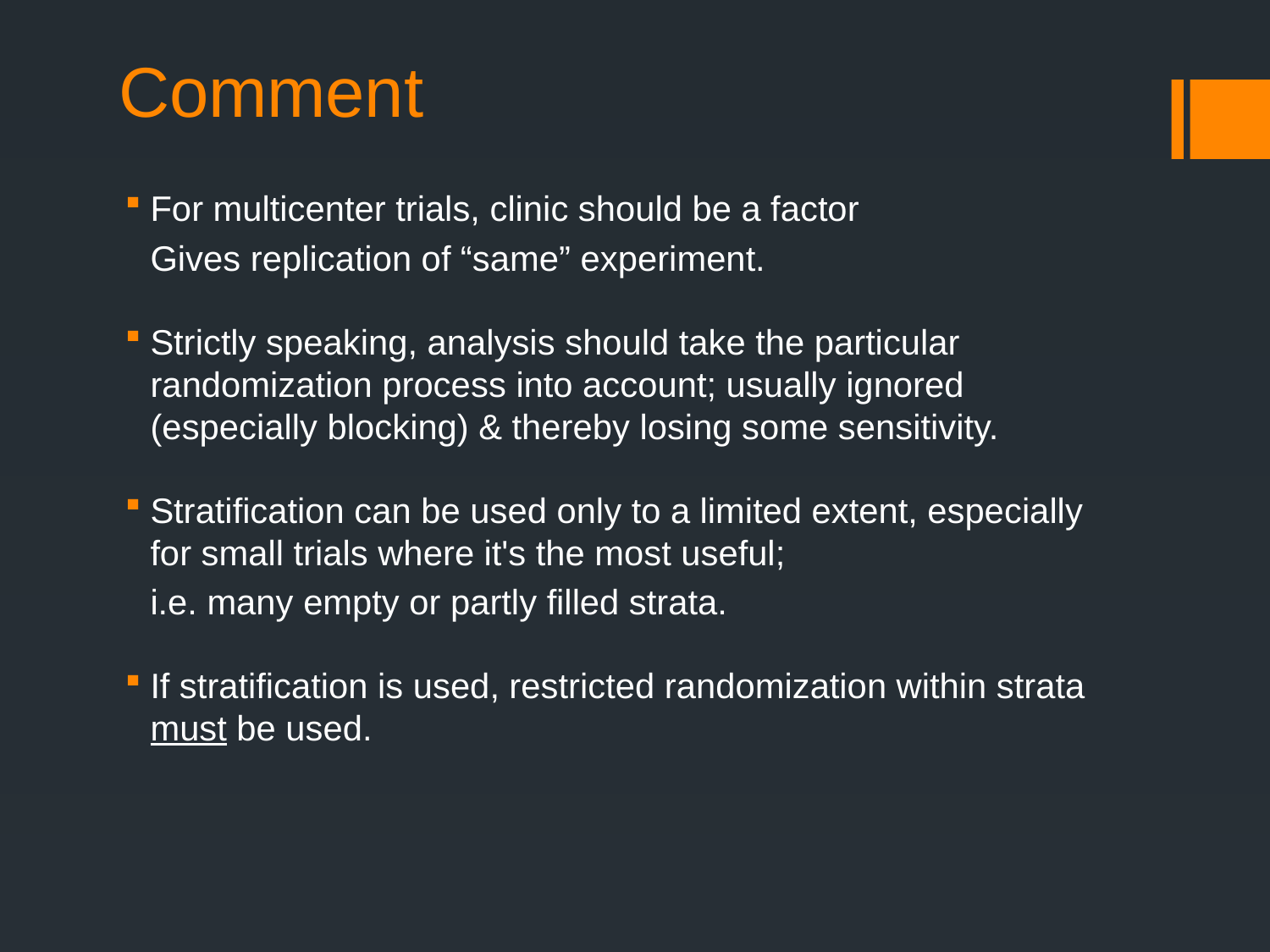

# Comment
For multicenter trials, clinic should be a factor
	Gives replication of “same” experiment.

Strictly speaking, analysis should take the particular randomization process into account; usually ignored (especially blocking) & thereby losing some sensitivity.

Stratification can be used only to a limited extent, especially for small trials where it's the most useful;
	i.e. many empty or partly filled strata.

If stratification is used, restricted randomization within strata must be used.